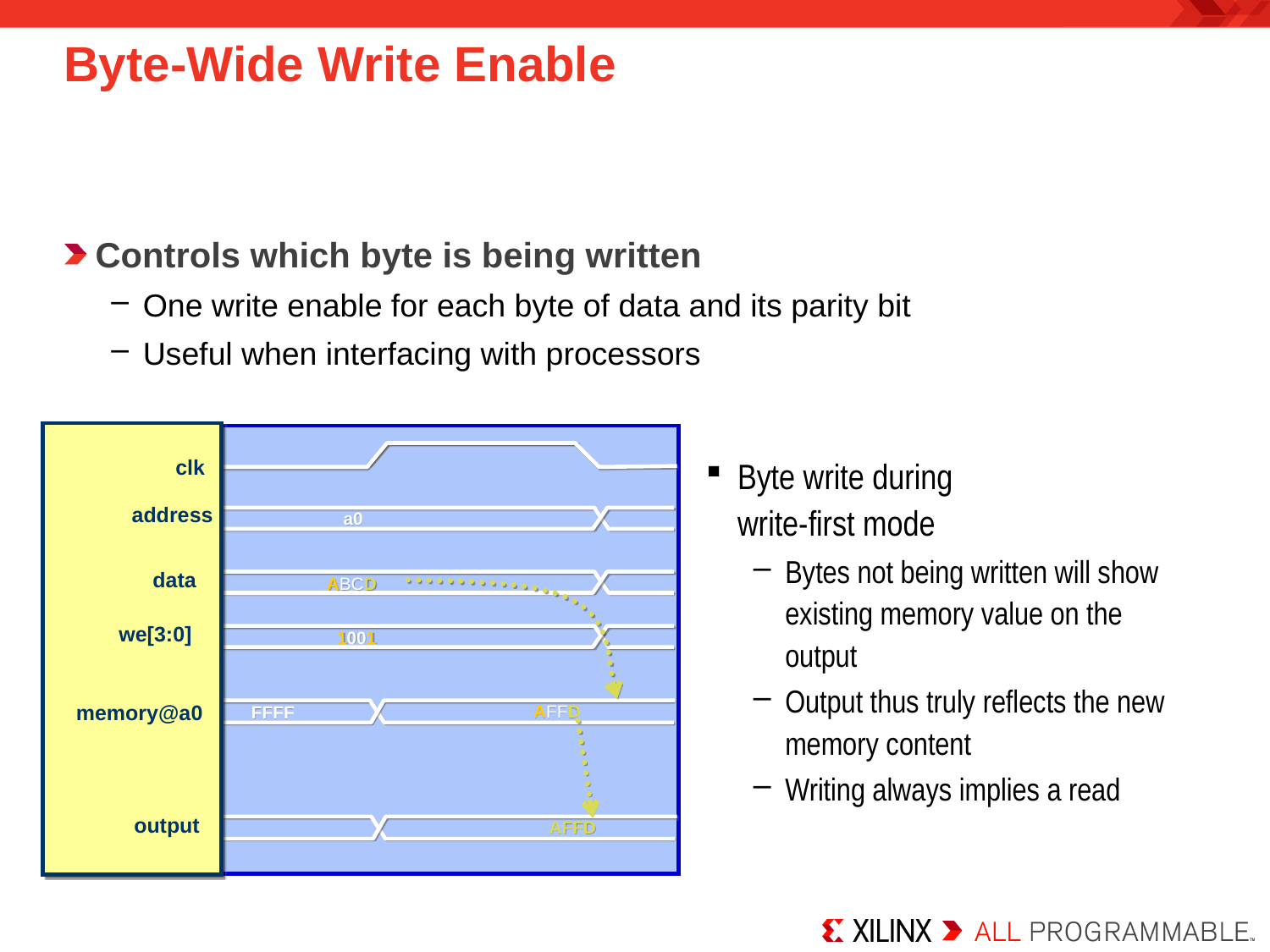

Byte-Wide Write Enable
Controls which byte is being written
One write enable for each byte of data and its parity bit
Useful when interfacing with processors

clk
address
a0

data
ABCD

we[3:0]
1001

memory@a0
AFFD
FFFF

output
AFFD

Byte write during
write-first mode
Bytes not being written will show existing memory value on the output
Output thus truly reflects the new memory content
Writing always implies a read